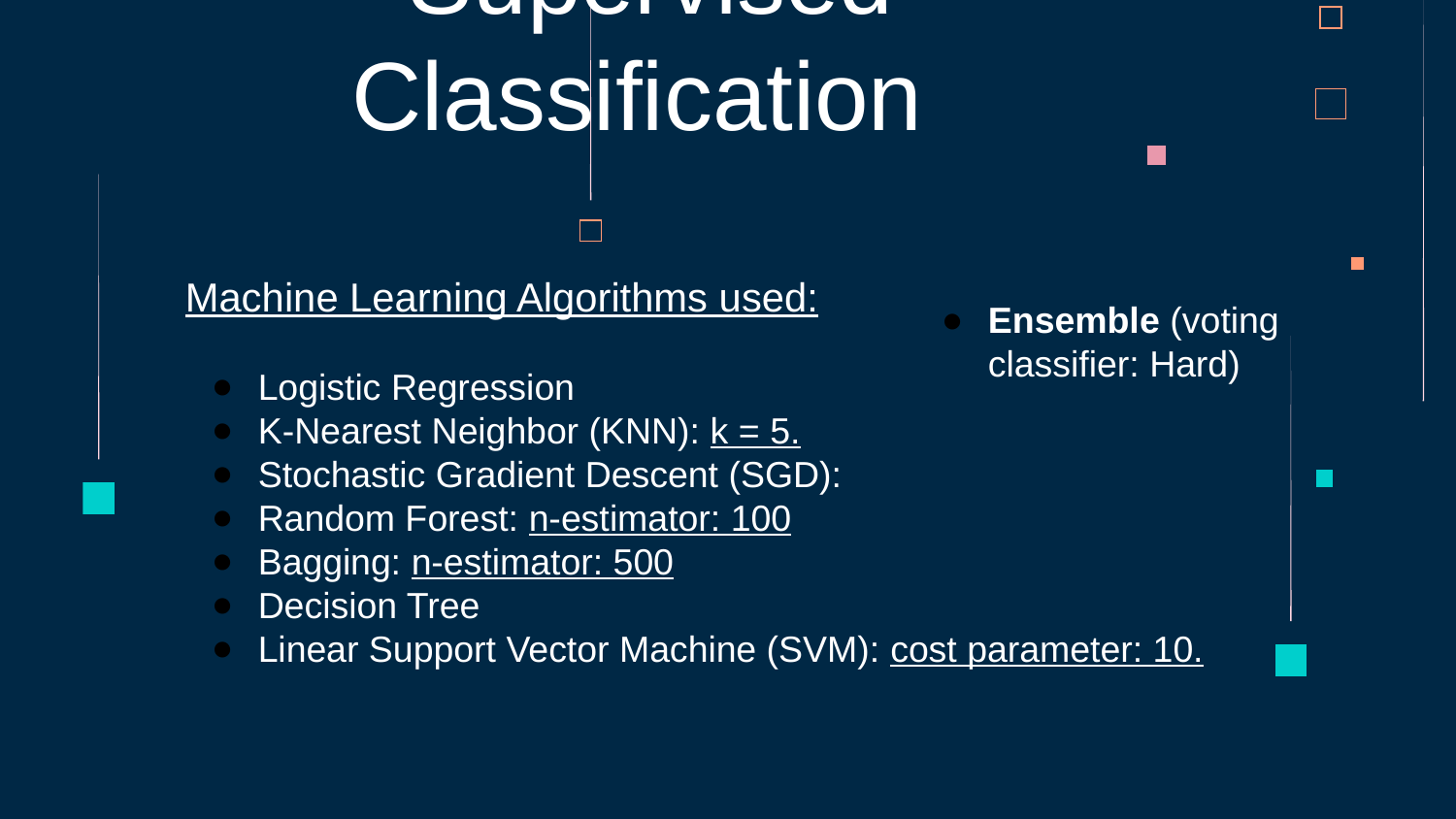

# Supervised Classification
Machine Learning Algorithms used:

Logistic Regression
K-Nearest Neighbor (KNN): k = 5.
Stochastic Gradient Descent (SGD):
Random Forest: n-estimator: 100
Bagging: n-estimator: 500
Decision Tree
Linear Support Vector Machine (SVM): cost parameter: 10.

Ensemble (voting classifier: Hard)